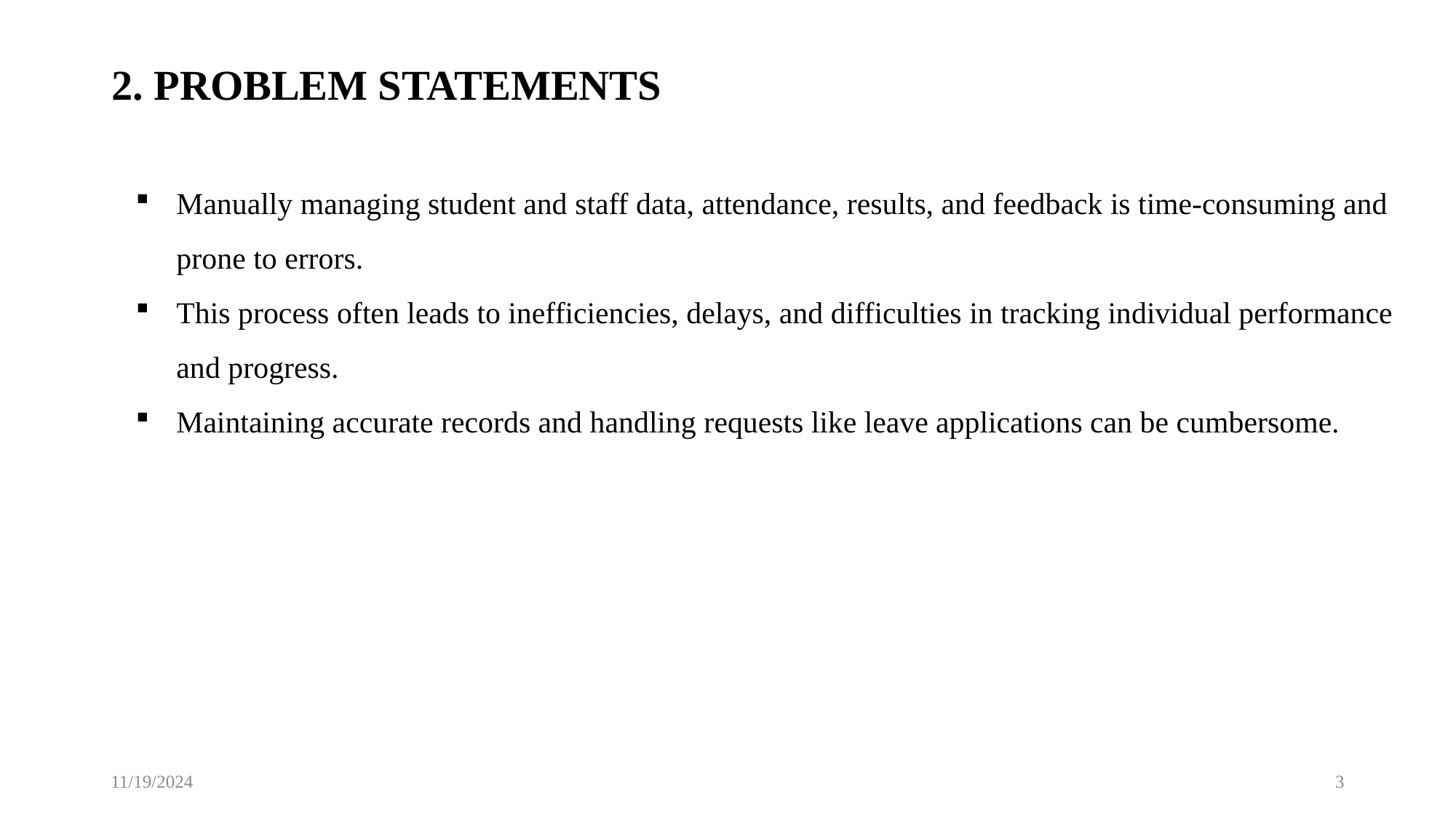

2. PROBLEM STATEMENTS
Manually managing student and staff data, attendance, results, and feedback is time-consuming and prone to errors.
This process often leads to inefficiencies, delays, and difficulties in tracking individual performance and progress.
Maintaining accurate records and handling requests like leave applications can be cumbersome.
11/19/2024
3